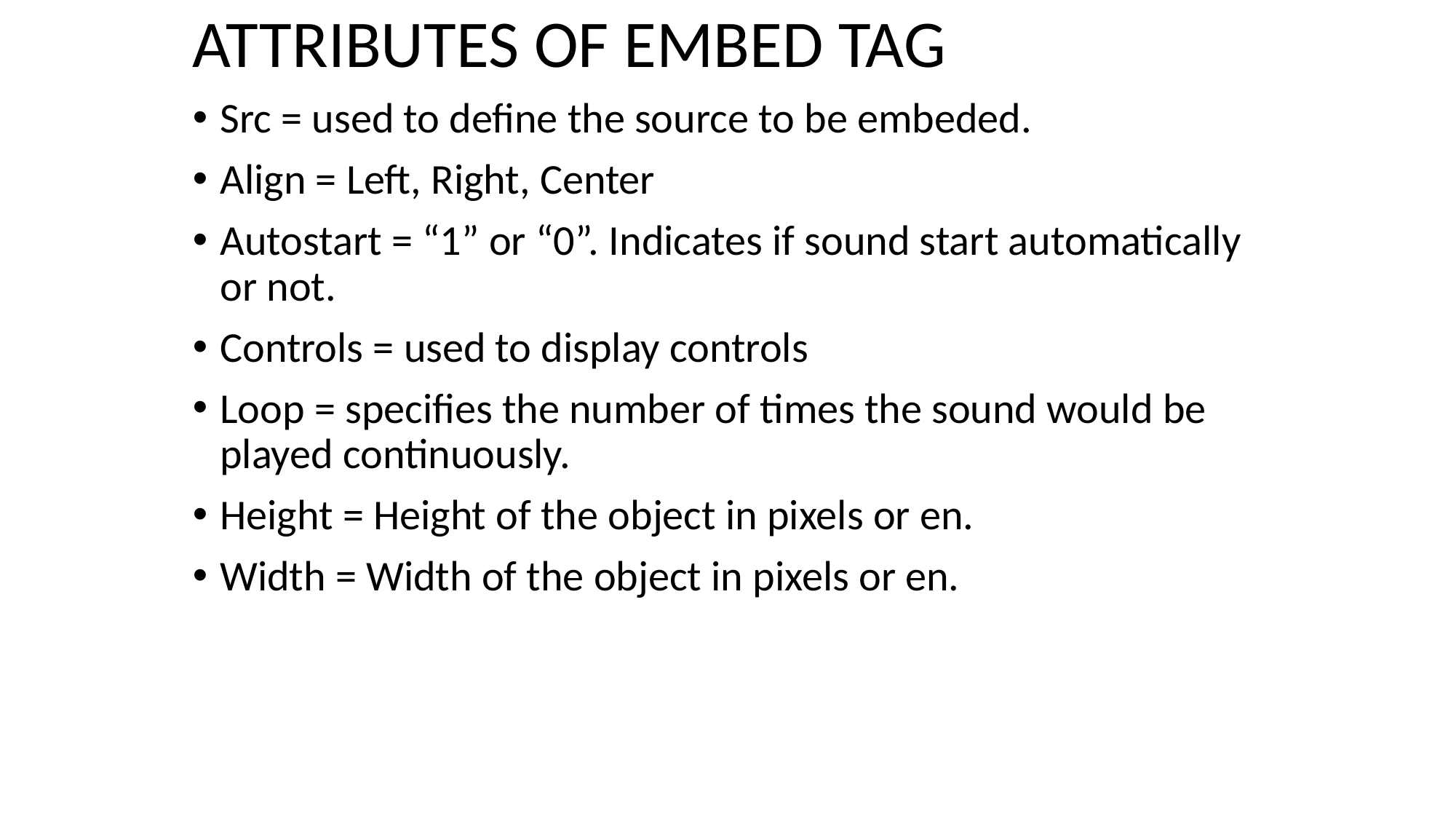

# ATTRIBUTES OF EMBED TAG
Src = used to define the source to be embeded.
Align = Left, Right, Center
Autostart = “1” or “0”. Indicates if sound start automatically or not.
Controls = used to display controls
Loop = specifies the number of times the sound would be played continuously.
Height = Height of the object in pixels or en.
Width = Width of the object in pixels or en.